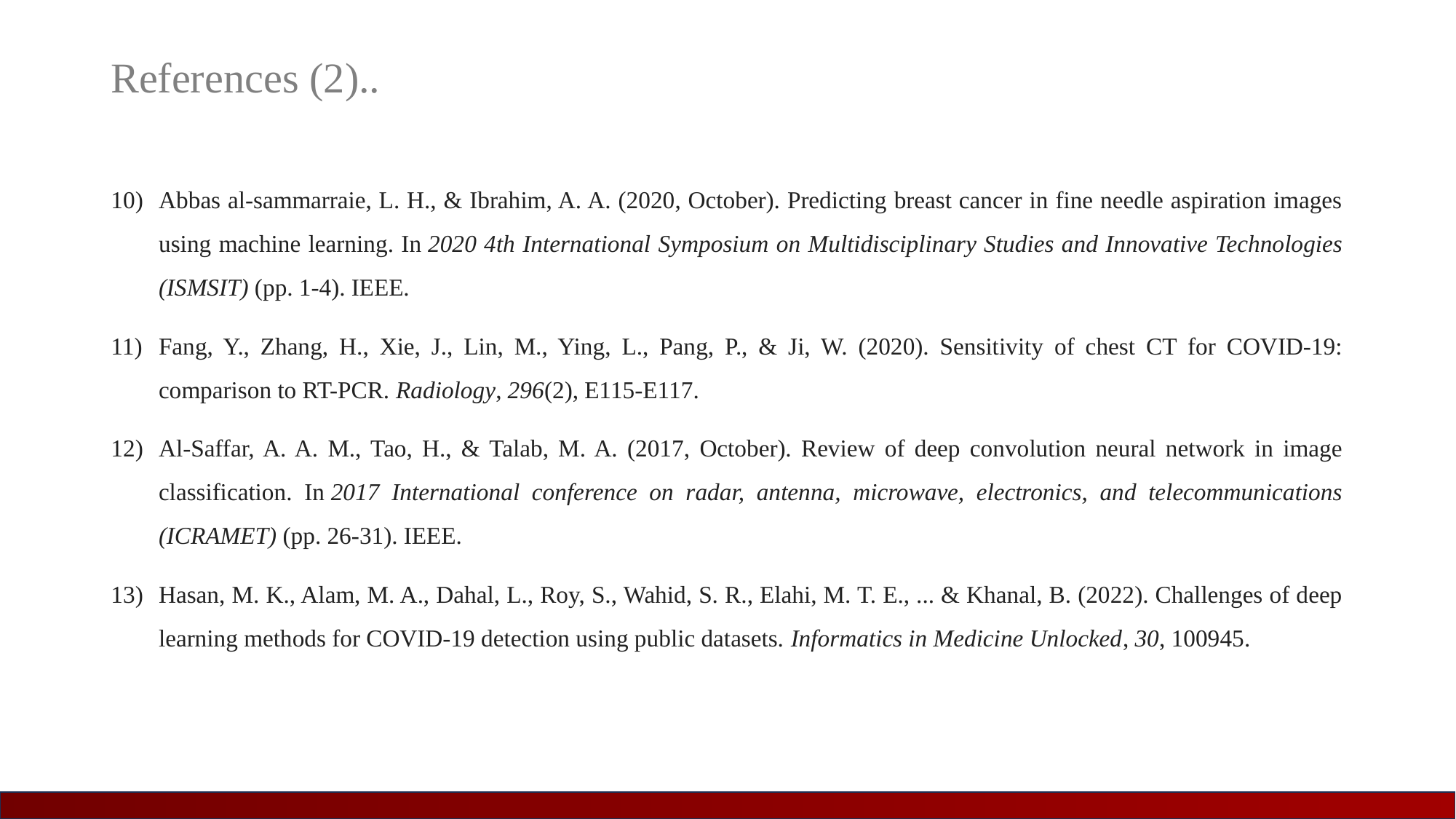

# References (2)..
Abbas al-sammarraie, L. H., & Ibrahim, A. A. (2020, October). Predicting breast cancer in fine needle aspiration images using machine learning. In 2020 4th International Symposium on Multidisciplinary Studies and Innovative Technologies (ISMSIT) (pp. 1-4). IEEE.
Fang, Y., Zhang, H., Xie, J., Lin, M., Ying, L., Pang, P., & Ji, W. (2020). Sensitivity of chest CT for COVID-19: comparison to RT-PCR. Radiology, 296(2), E115-E117.
Al-Saffar, A. A. M., Tao, H., & Talab, M. A. (2017, October). Review of deep convolution neural network in image classification. In 2017 International conference on radar, antenna, microwave, electronics, and telecommunications (ICRAMET) (pp. 26-31). IEEE.
Hasan, M. K., Alam, M. A., Dahal, L., Roy, S., Wahid, S. R., Elahi, M. T. E., ... & Khanal, B. (2022). Challenges of deep learning methods for COVID-19 detection using public datasets. Informatics in Medicine Unlocked, 30, 100945.